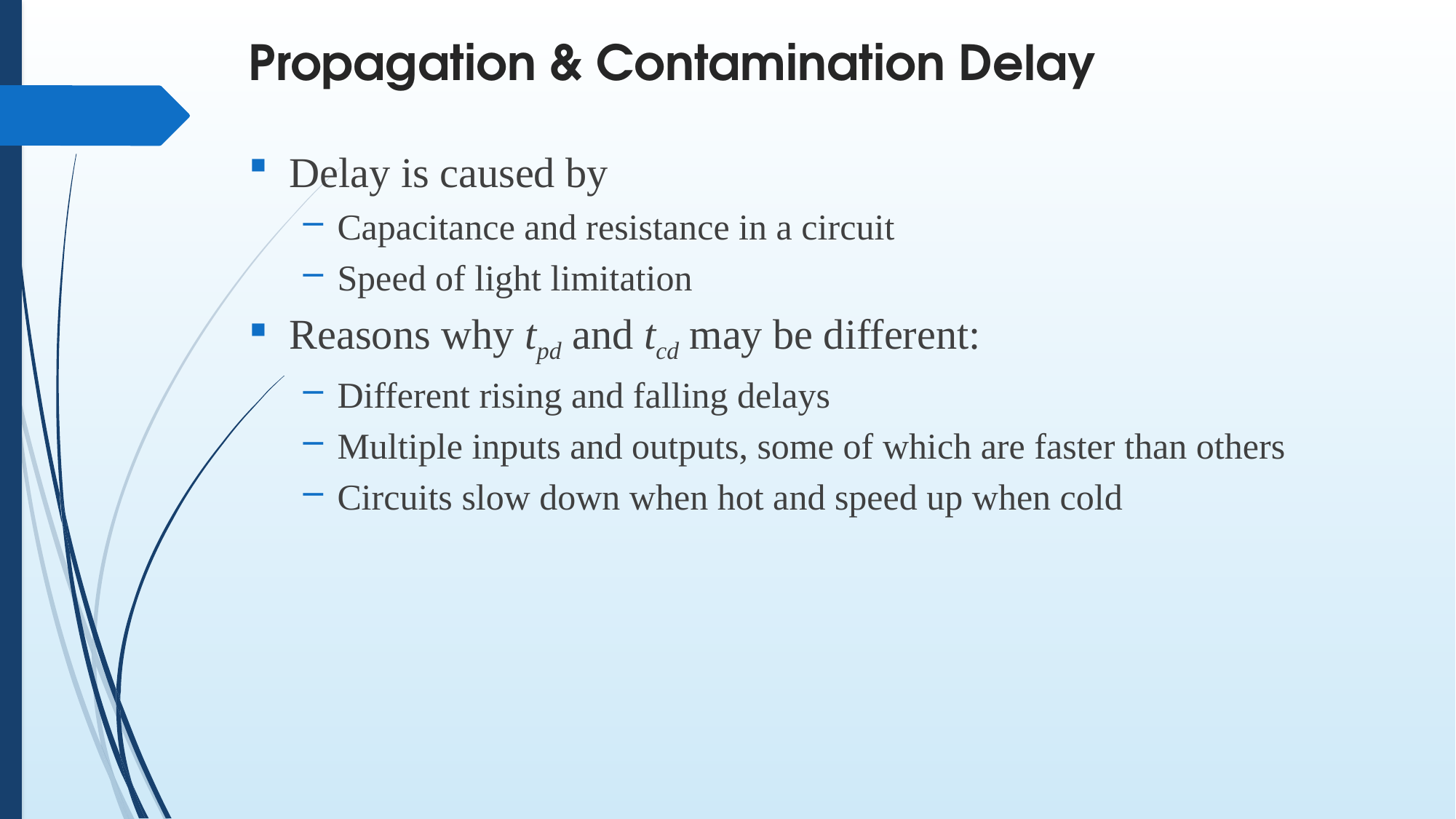

# Propagation & Contamination Delay
Delay is caused by
Capacitance and resistance in a circuit
Speed of light limitation
Reasons why tpd and tcd may be different:
Different rising and falling delays
Multiple inputs and outputs, some of which are faster than others
Circuits slow down when hot and speed up when cold